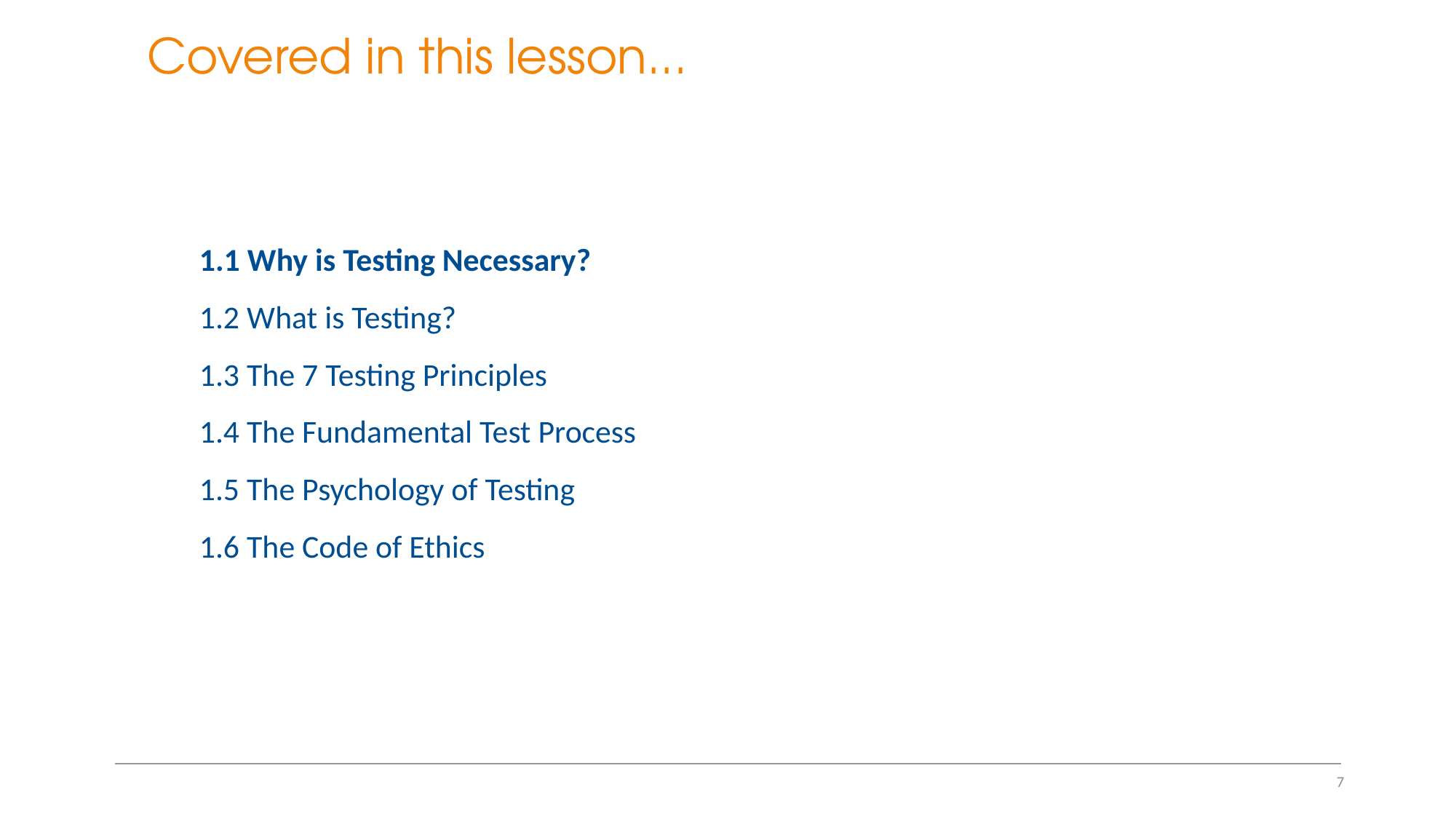

# Covered in this lesson...

1.1 Why is Testing Necessary?
1.2 What is Testing?
1.3 The 7 Testing Principles
1.4 The Fundamental Test Process
1.5 The Psychology of Testing
1.6 The Code of Ethics

7